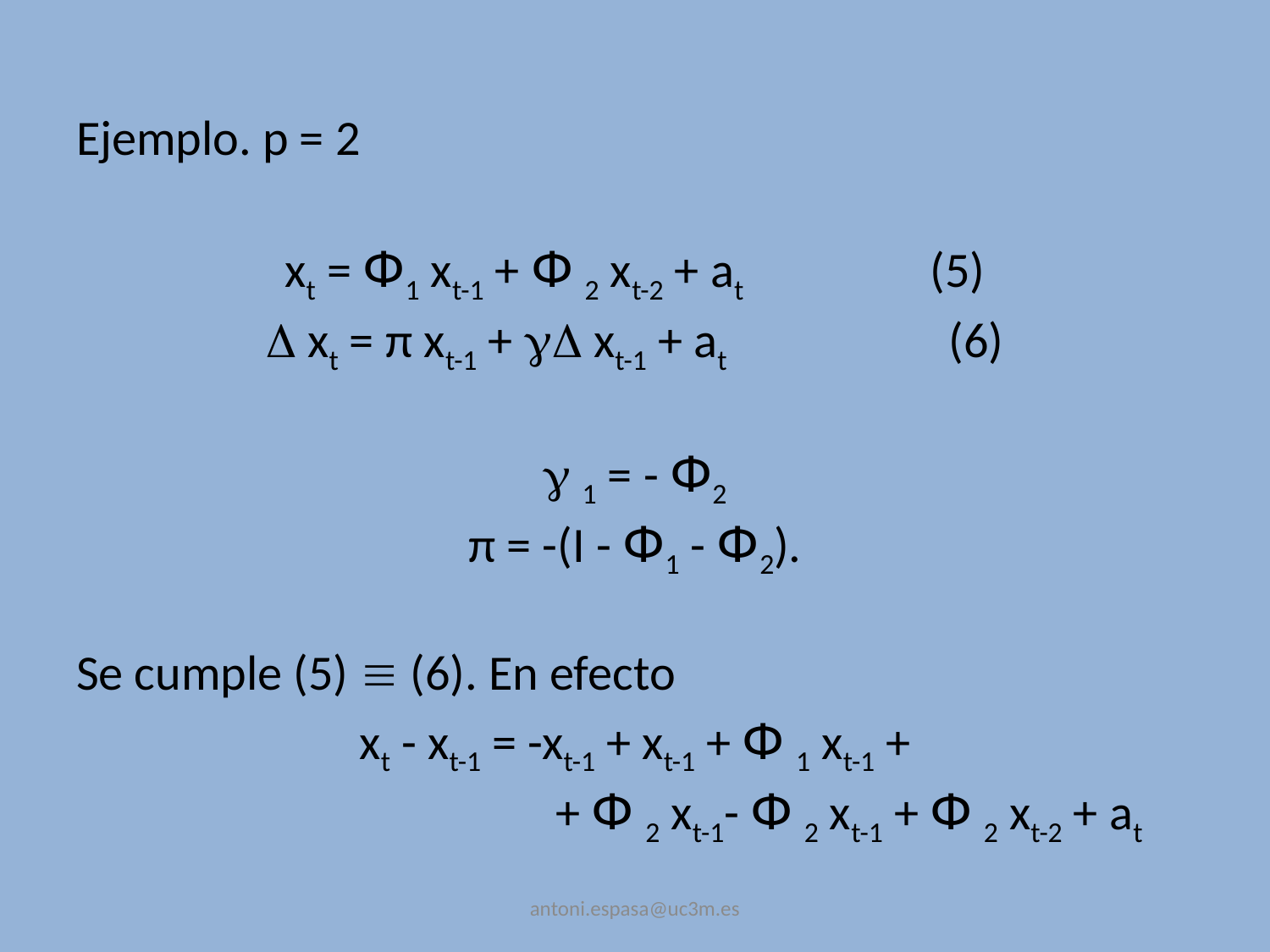

Ejemplo. p = 2

xt = Ф1 xt-1 + Ф 2 xt-2 + at	        (5)
Δ xt = π xt-1 + γΔ xt-1 + at		(6)

γ 1 = - Ф2
π = -(I - Ф1 - Ф2).

Se cumple (5) ≡ (6). En efecto
xt - xt-1 = -xt-1 + xt-1 + Ф 1 xt-1 +
				+ Ф 2 xt-1- Ф 2 xt-1 + Ф 2 xt-2 + at
antoni.espasa@uc3m.es